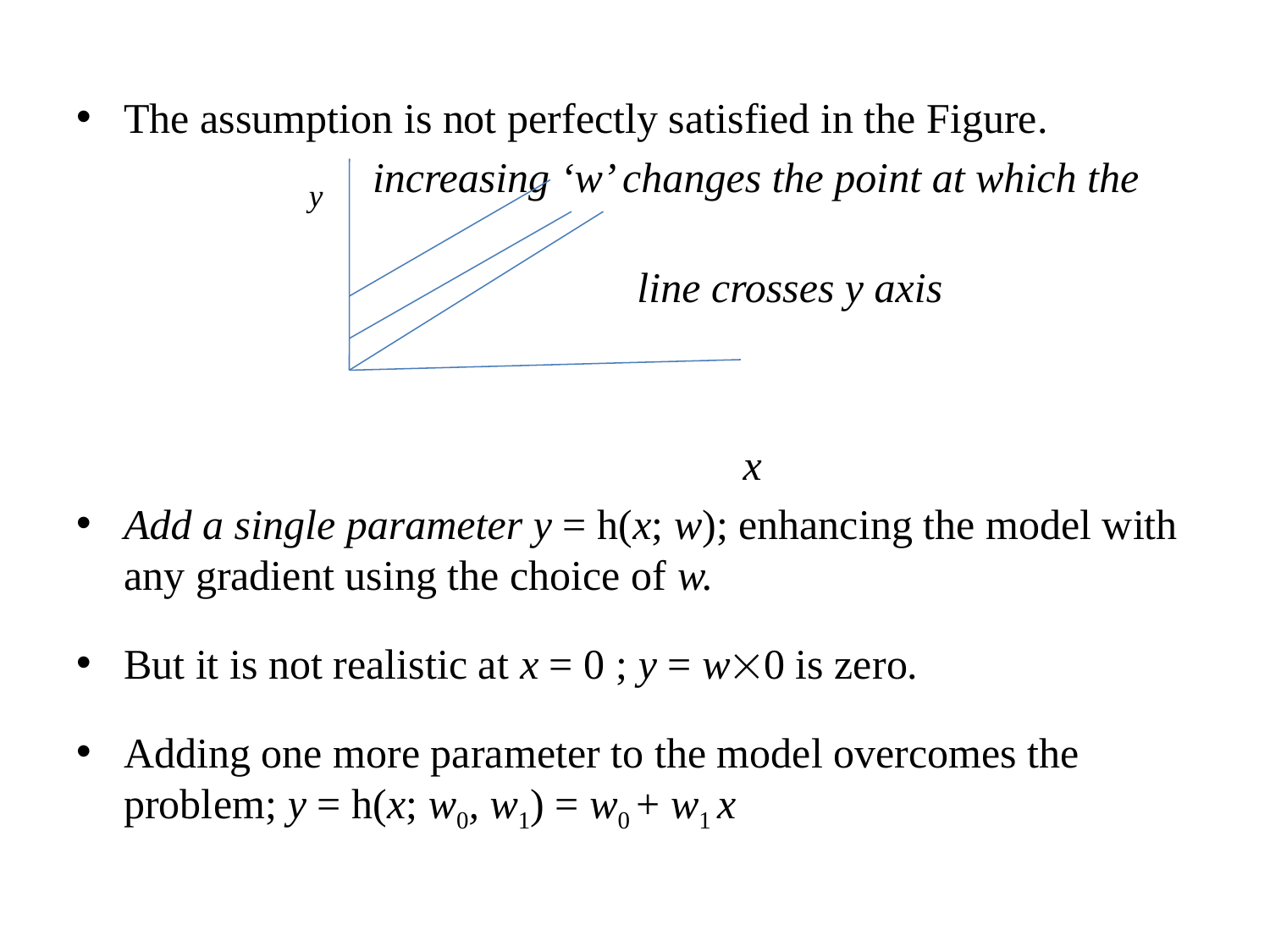

The assumption is not perfectly satisfied in the Figure.
                            increasing ‘w’ changes the point at which the
                                                     line crosses y axis

                                                               x
Add a single parameter y = h(x; w); enhancing the model with any gradient using the choice of w.

But it is not realistic at x = 0 ; y = w×0 is zero.

Adding one more parameter to the model overcomes the problem; y = h(x; w0, w1) = w0 + w1 x
y